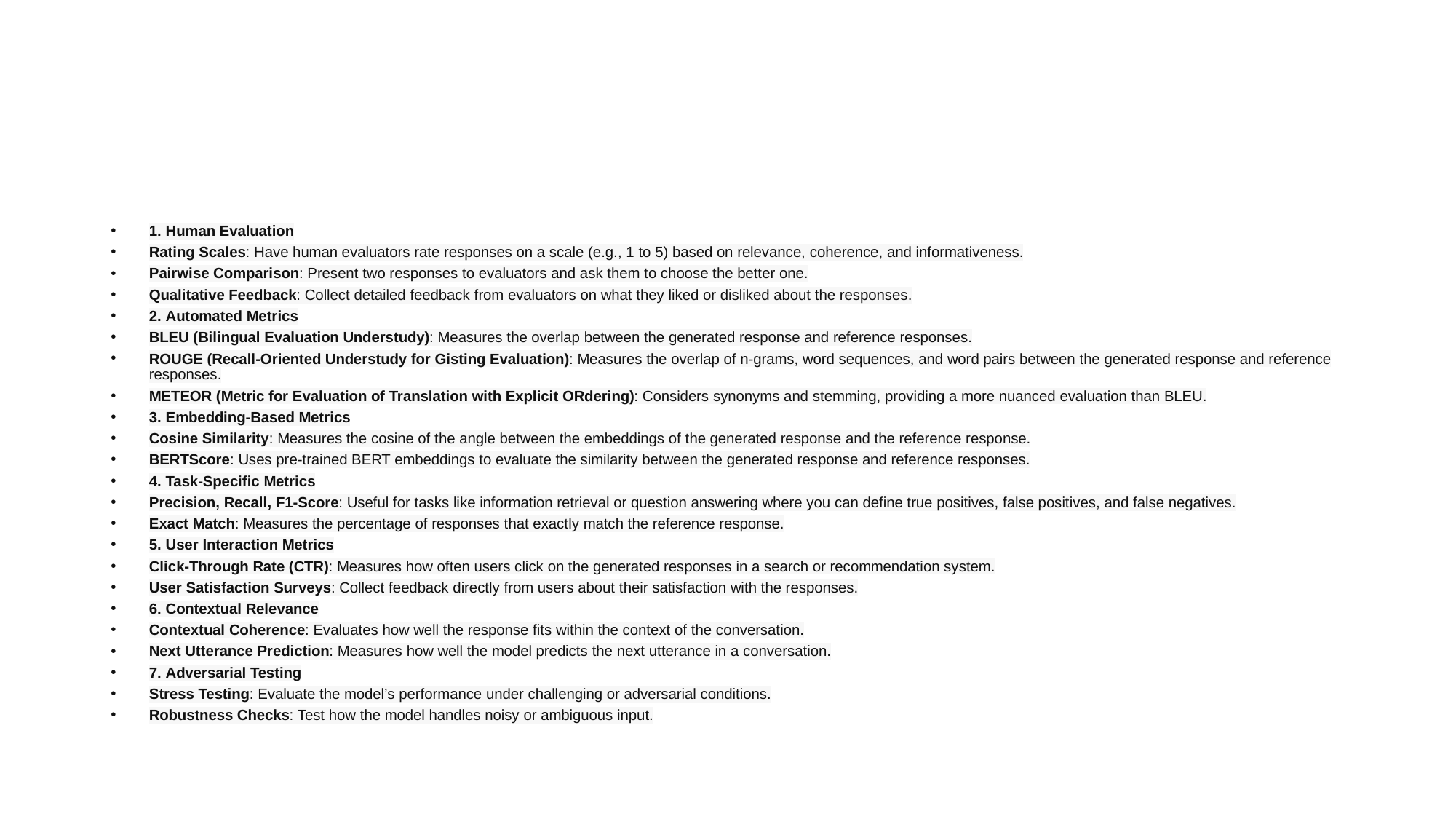

#
1. Human Evaluation
Rating Scales: Have human evaluators rate responses on a scale (e.g., 1 to 5) based on relevance, coherence, and informativeness.
Pairwise Comparison: Present two responses to evaluators and ask them to choose the better one.
Qualitative Feedback: Collect detailed feedback from evaluators on what they liked or disliked about the responses.
2. Automated Metrics
BLEU (Bilingual Evaluation Understudy): Measures the overlap between the generated response and reference responses.
ROUGE (Recall-Oriented Understudy for Gisting Evaluation): Measures the overlap of n-grams, word sequences, and word pairs between the generated response and reference responses.
METEOR (Metric for Evaluation of Translation with Explicit ORdering): Considers synonyms and stemming, providing a more nuanced evaluation than BLEU.
3. Embedding-Based Metrics
Cosine Similarity: Measures the cosine of the angle between the embeddings of the generated response and the reference response.
BERTScore: Uses pre-trained BERT embeddings to evaluate the similarity between the generated response and reference responses.
4. Task-Specific Metrics
Precision, Recall, F1-Score: Useful for tasks like information retrieval or question answering where you can define true positives, false positives, and false negatives.
Exact Match: Measures the percentage of responses that exactly match the reference response.
5. User Interaction Metrics
Click-Through Rate (CTR): Measures how often users click on the generated responses in a search or recommendation system.
User Satisfaction Surveys: Collect feedback directly from users about their satisfaction with the responses.
6. Contextual Relevance
Contextual Coherence: Evaluates how well the response fits within the context of the conversation.
Next Utterance Prediction: Measures how well the model predicts the next utterance in a conversation.
7. Adversarial Testing
Stress Testing: Evaluate the model’s performance under challenging or adversarial conditions.
Robustness Checks: Test how the model handles noisy or ambiguous input.